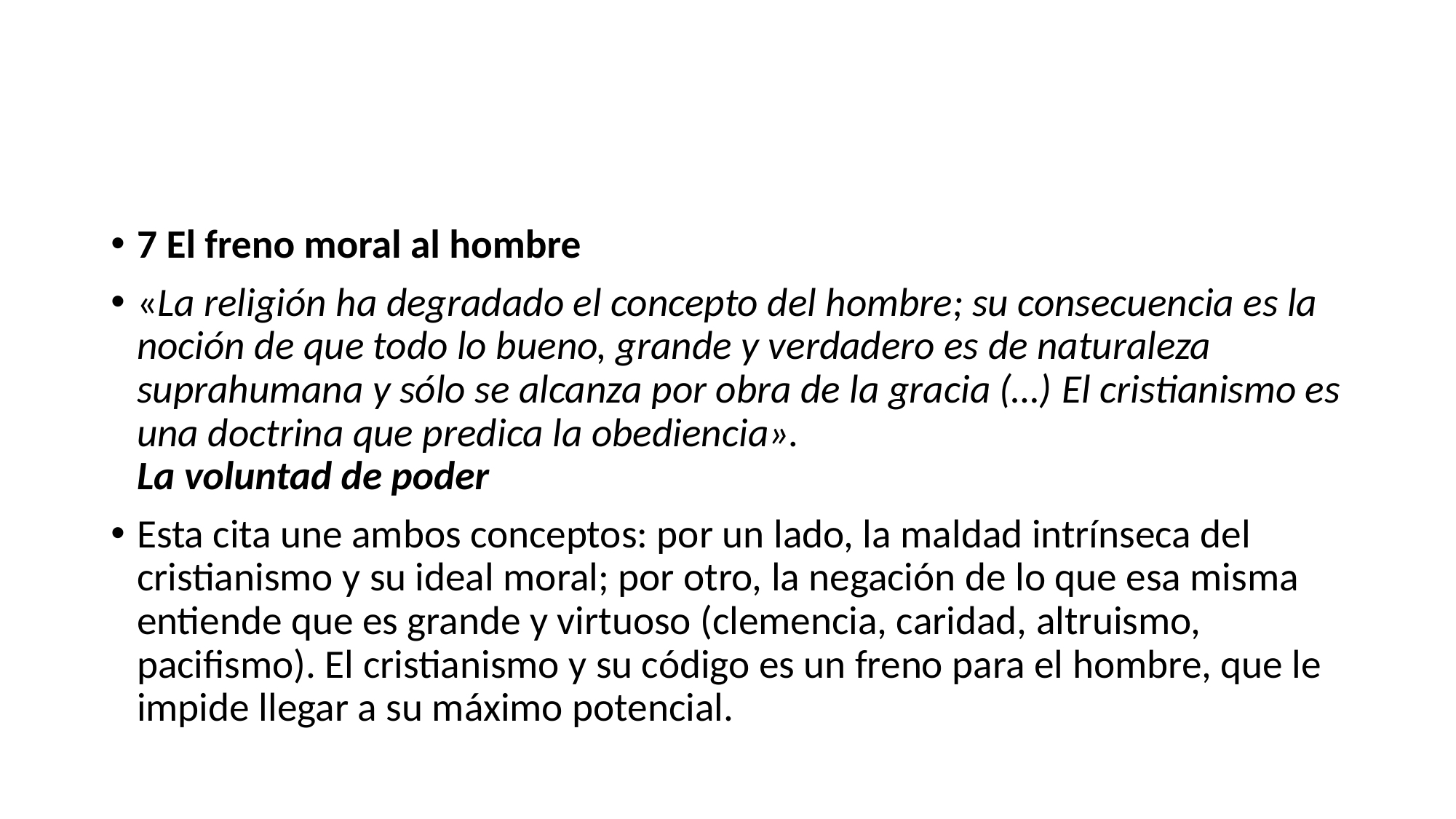

7 El freno moral al hombre
«La religión ha degradado el concepto del hombre; su consecuencia es la noción de que todo lo bueno, grande y verdadero es de naturaleza suprahumana y sólo se alcanza por obra de la gracia (…) El cristianismo es una doctrina que predica la obediencia».
La voluntad de poder
Esta cita une ambos conceptos: por un lado, la maldad intrínseca del cristianismo y su ideal moral; por otro, la negación de lo que esa misma entiende que es grande y virtuoso (clemencia, caridad, altruismo, pacifismo). El cristianismo y su código es un freno para el hombre, que le impide llegar a su máximo potencial.